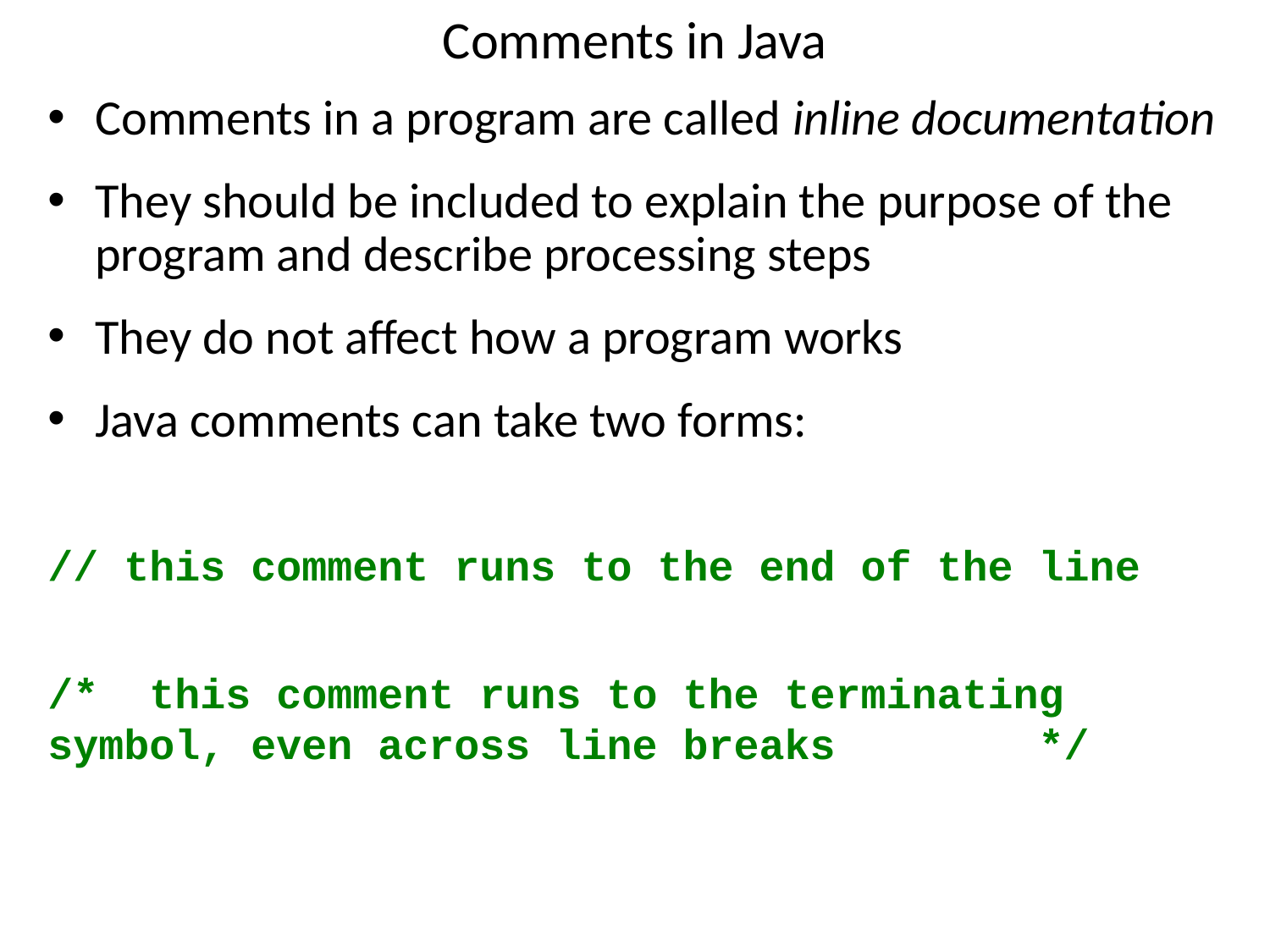

# Comments in Java
Comments in a program are called inline documentation
They should be included to explain the purpose of the program and describe processing steps
They do not affect how a program works
Java comments can take two forms:

// this comment runs to the end of the line

/*  this comment runs to the terminating symbol, even across line breaks        */